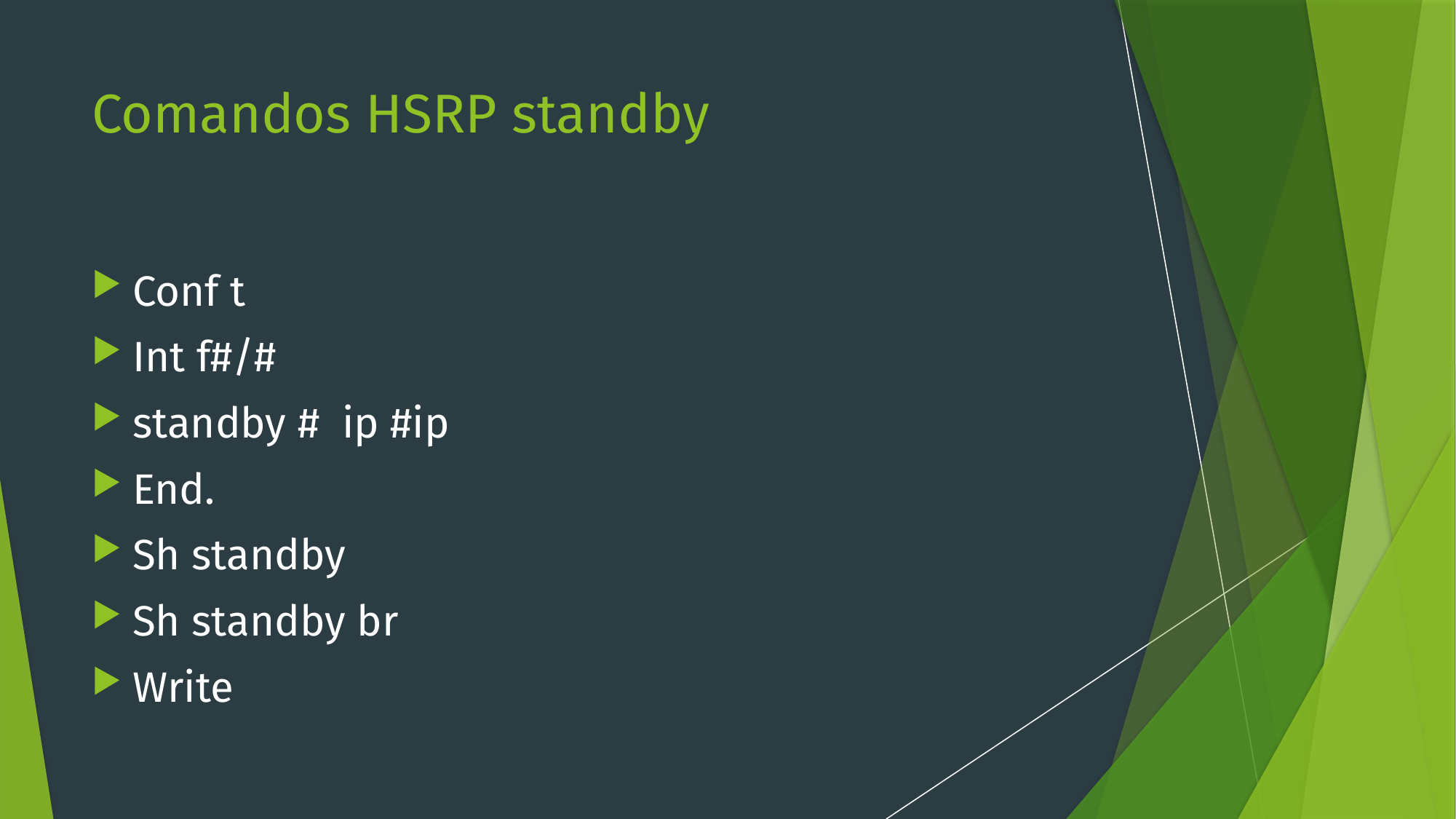

# Comandos HSRP standby
Conf t
Int f#/#
standby #  ip #ip
End.
Sh standby
Sh standby br
Write